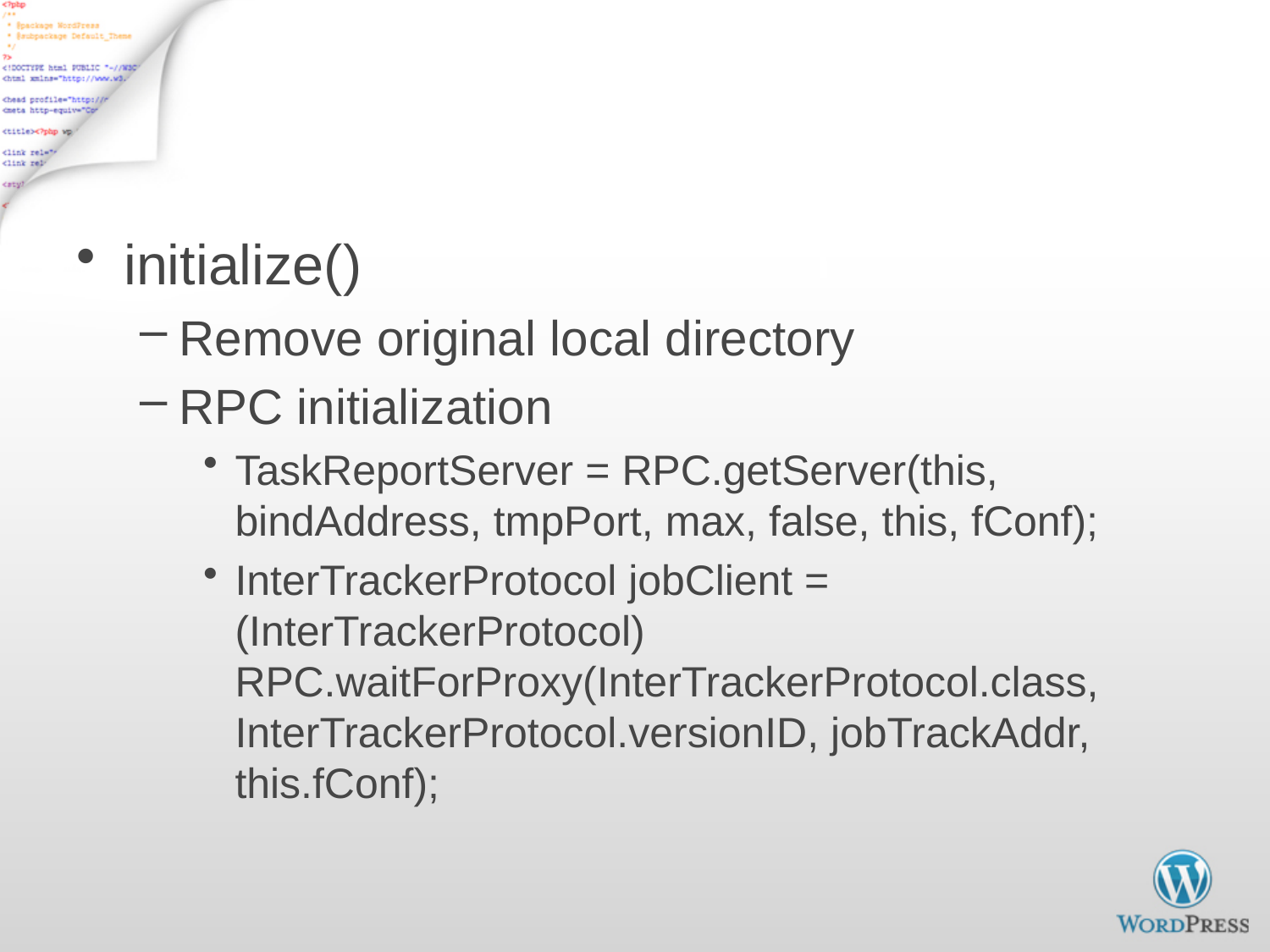

# Start TaskTracker - 1
initialize()
Remove original local directory
RPC initialization
TaskReportServer = RPC.getServer(this, bindAddress, tmpPort, max, false, this, fConf);
InterTrackerProtocol jobClient = (InterTrackerProtocol) RPC.waitForProxy(InterTrackerProtocol.class, InterTrackerProtocol.versionID, jobTrackAddr, this.fConf);